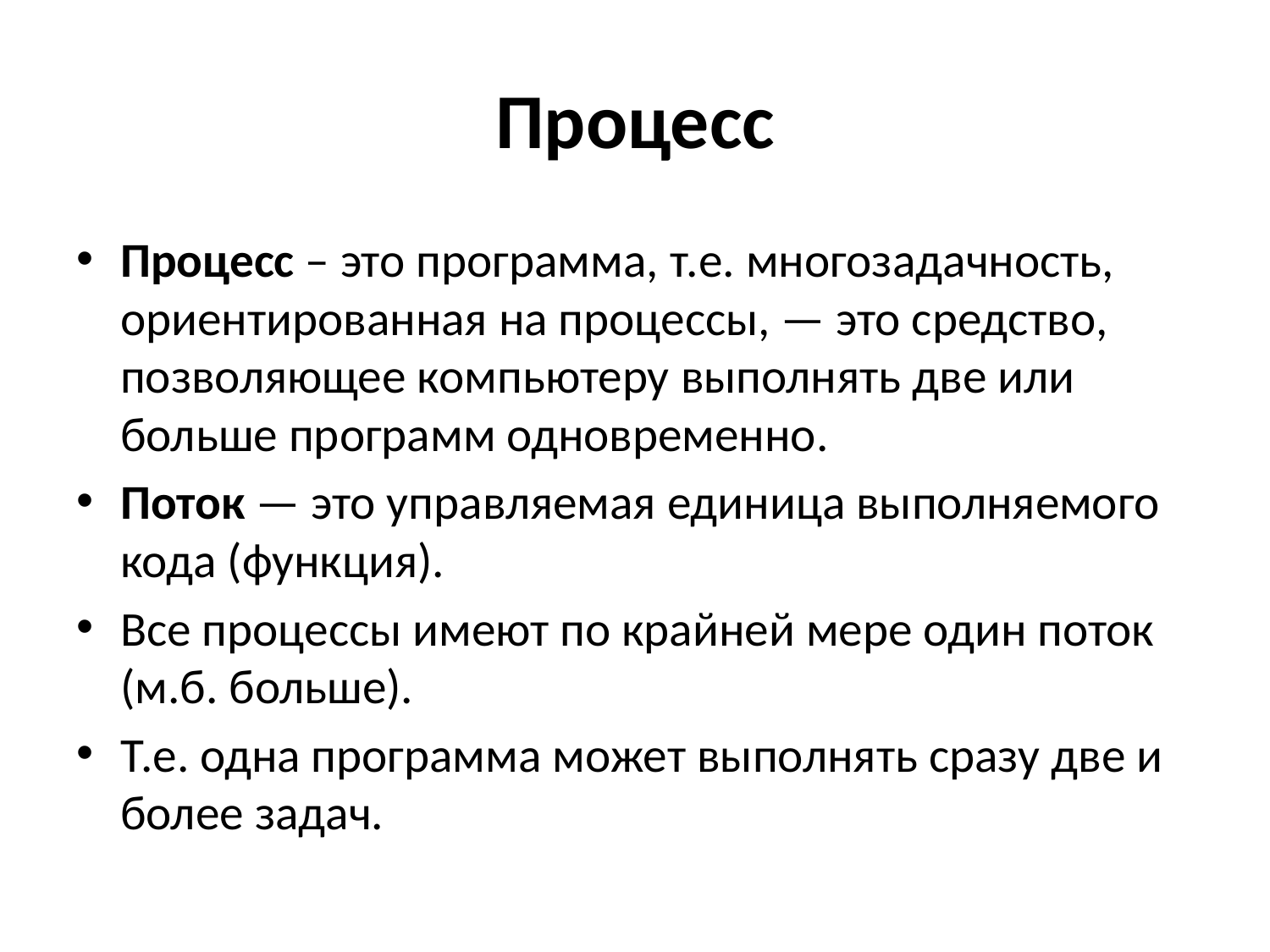

# Процесс
Процесс – это программа, т.е. многозадачность, ориентированная на процессы, — это средство, позволяющее компьютеру выполнять две или больше программ одновременно.
Поток — это управляемая единица выполняемого кода (функция).
Все процессы имеют по крайней мере один поток (м.б. больше).
Т.е. одна программа может выполнять сразу две и более задач.